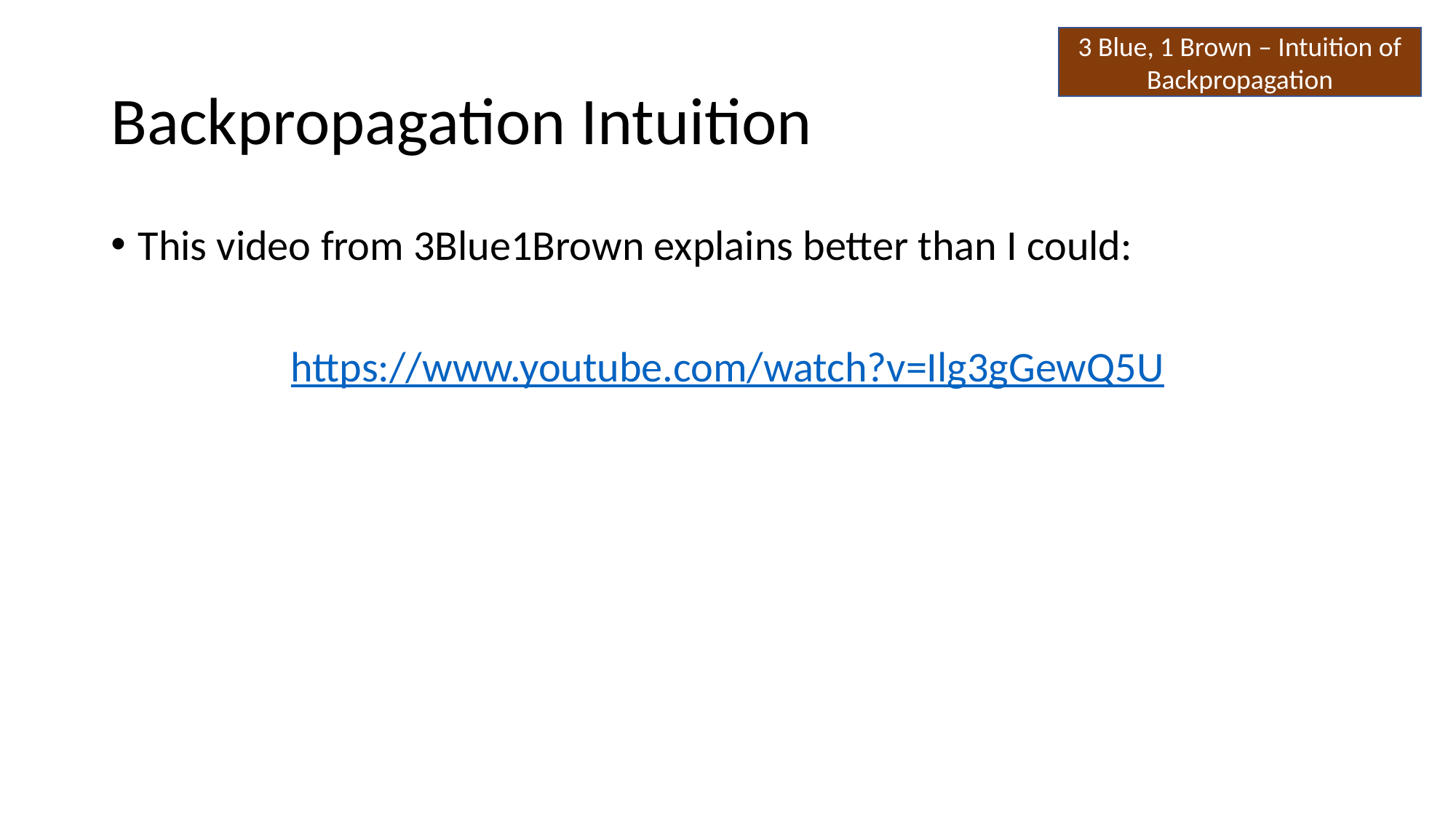

3 Blue, 1 Brown – Intuition of Backpropagation
# Backpropagation Intuition
This video from 3Blue1Brown explains better than I could:

https://www.youtube.com/watch?v=Ilg3gGewQ5U